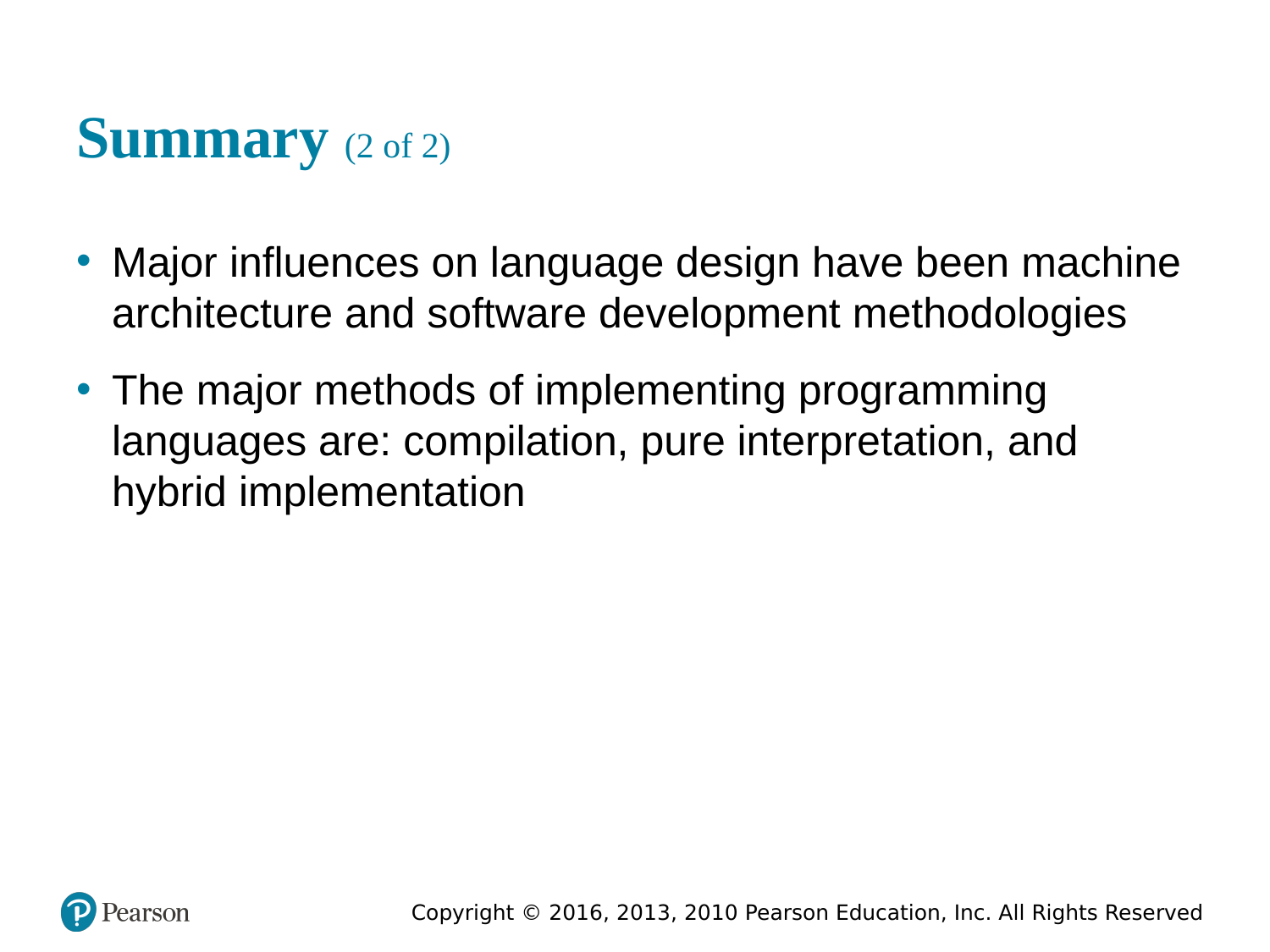

# Summary (2 of 2)
Major influences on language design have been machine architecture and software development methodologies
The major methods of implementing programming languages are: compilation, pure interpretation, and hybrid implementation